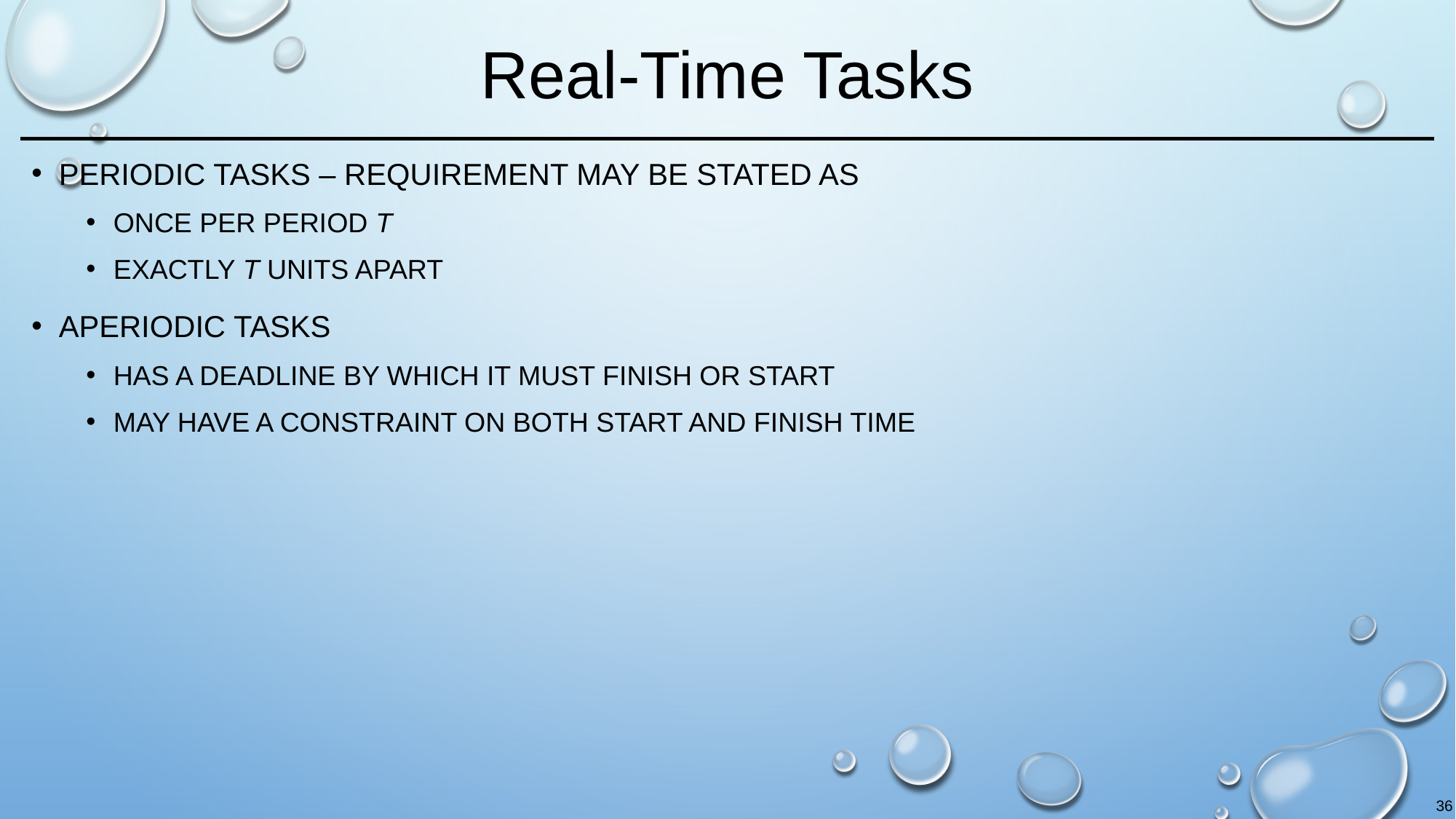

# Real-Time Tasks
Periodic tasks – requirement may be stated as
once per period T
exactly T units apart
Aperiodic tasks
has a deadline by which it must finish or start
may have a constraint on both start and finish time
36